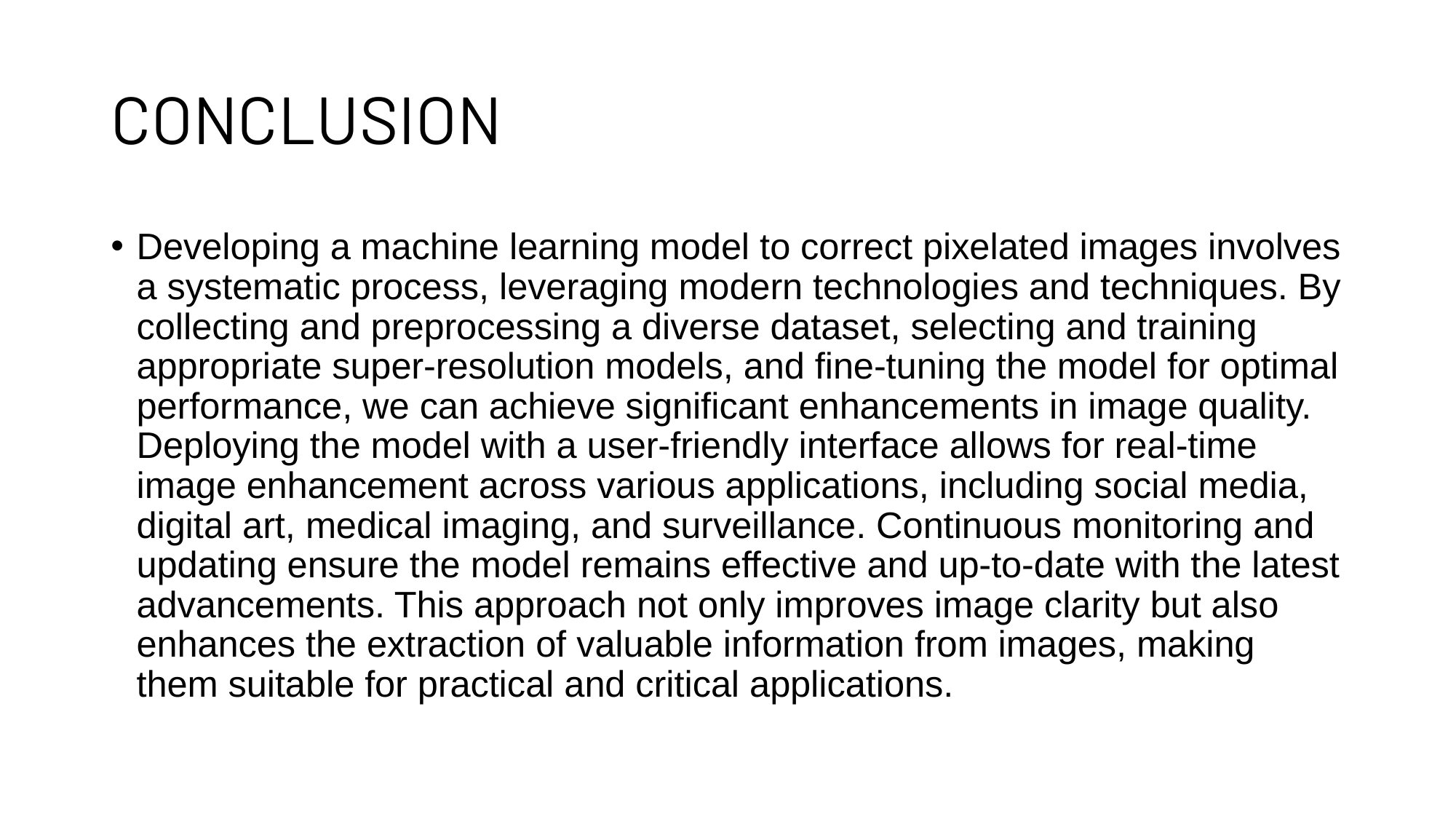

# CONCLUSION
Developing a machine learning model to correct pixelated images involves a systematic process, leveraging modern technologies and techniques. By collecting and preprocessing a diverse dataset, selecting and training appropriate super-resolution models, and fine-tuning the model for optimal performance, we can achieve significant enhancements in image quality. Deploying the model with a user-friendly interface allows for real-time image enhancement across various applications, including social media, digital art, medical imaging, and surveillance. Continuous monitoring and updating ensure the model remains effective and up-to-date with the latest advancements. This approach not only improves image clarity but also enhances the extraction of valuable information from images, making them suitable for practical and critical applications.